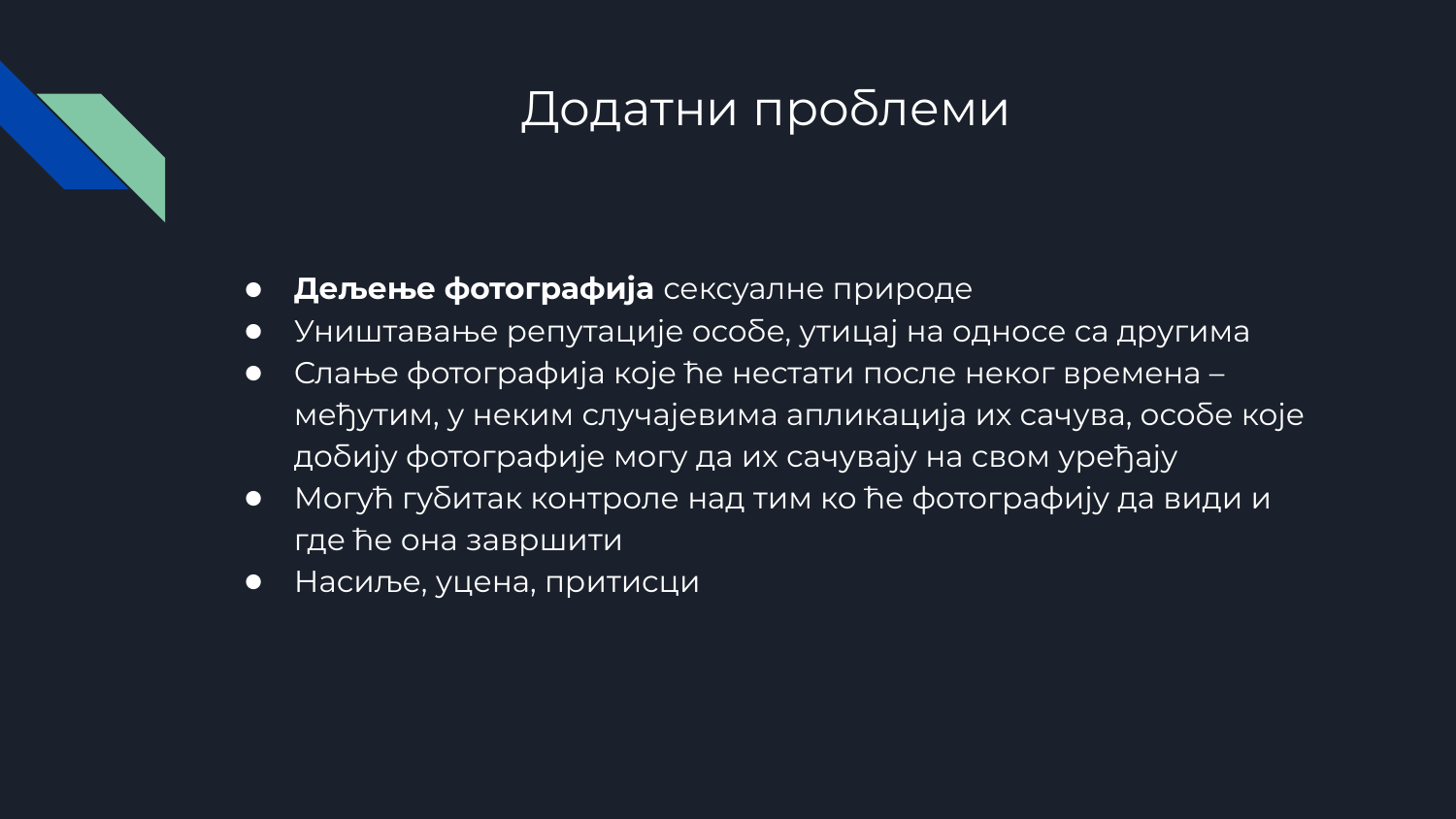

# Додатни проблеми
Дељење фотографија сексуалне природе
Уништавање репутације особе, утицај на односе са другима
Слање фотографија које ће нестати после неког времена – међутим, у неким случајевима апликација их сачува, особе које добију фотографије могу да их сачувају на свом уређају
Могућ губитак контроле над тим ко ће фотографију да види и где ће она завршити
Насиље, уцена, притисци